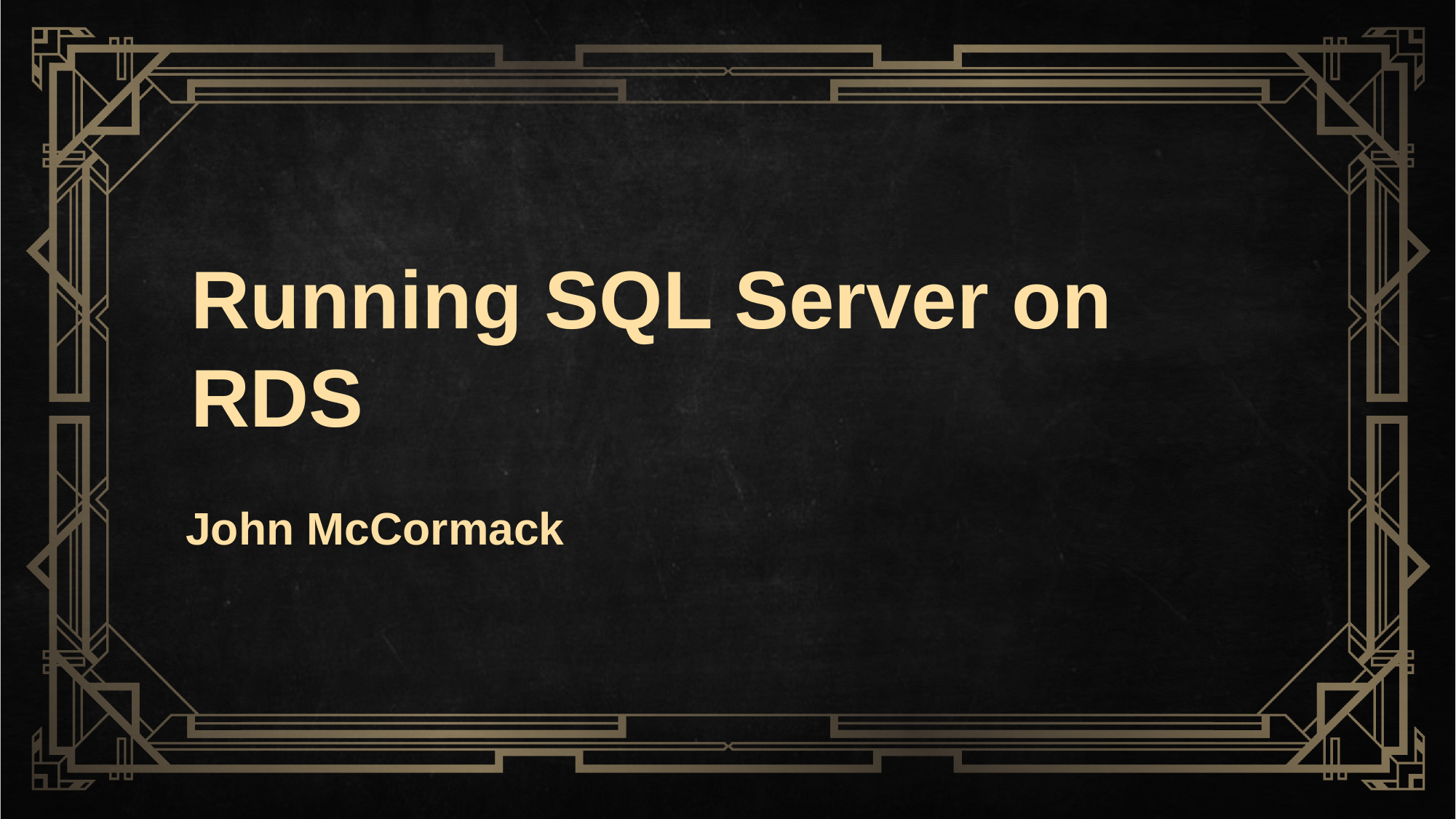

Running SQL Server on RDS
John McCormack